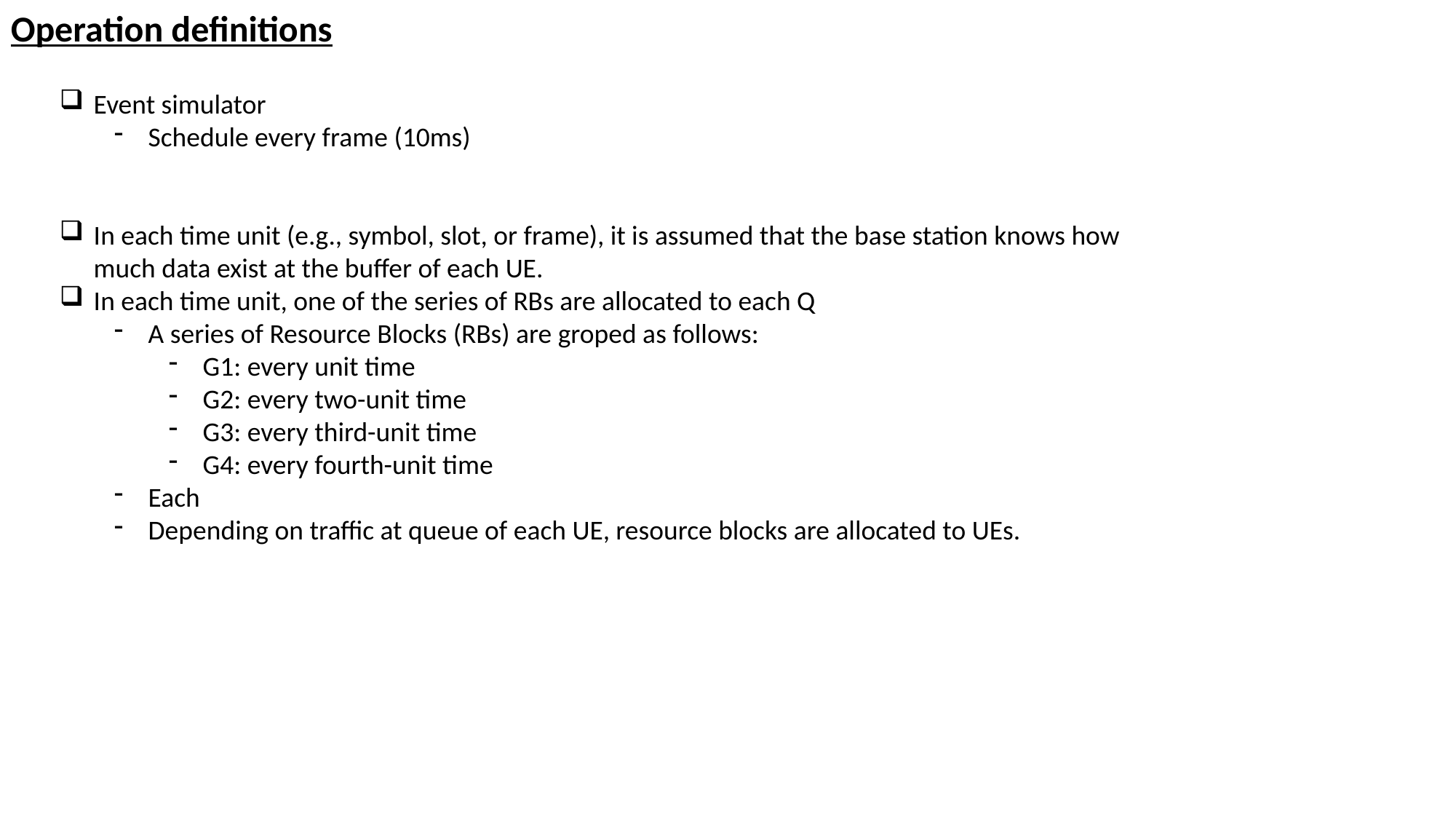

Operation definitions
Event simulator
Schedule every frame (10ms)

In each time unit (e.g., symbol, slot, or frame), it is assumed that the base station knows how much data exist at the buffer of each UE.
In each time unit, one of the series of RBs are allocated to each Q
A series of Resource Blocks (RBs) are groped as follows:
G1: every unit time
G2: every two-unit time
G3: every third-unit time
G4: every fourth-unit time
Each
Depending on traffic at queue of each UE, resource blocks are allocated to UEs.